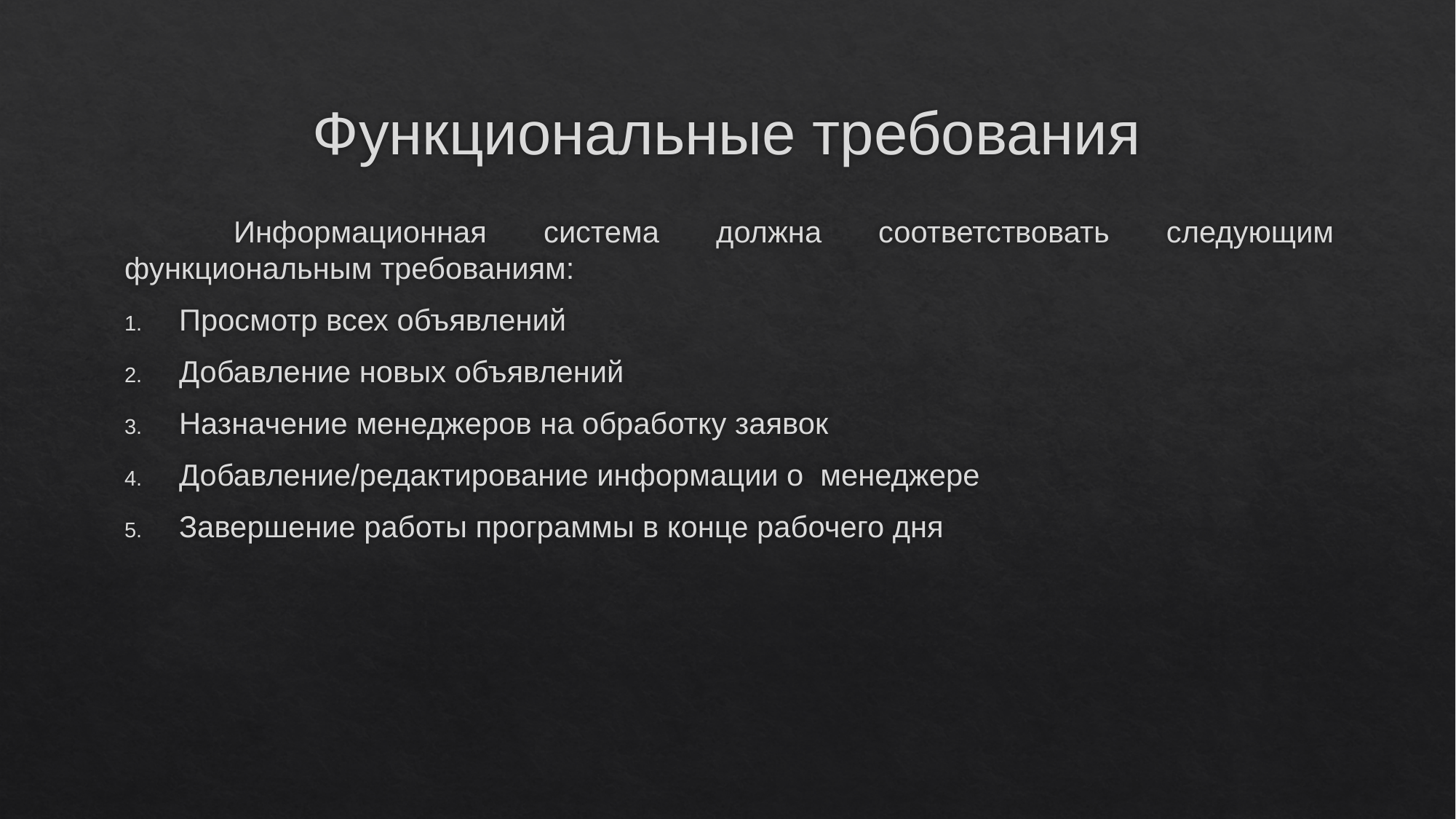

# Функциональные требования
	Информационная система должна соответствовать следующим функциональным требованиям:
Просмотр всех объявлений
Добавление новых объявлений
Назначение менеджеров на обработку заявок
Добавление/редактирование информации о  менеджере
Завершение работы программы в конце рабочего дня